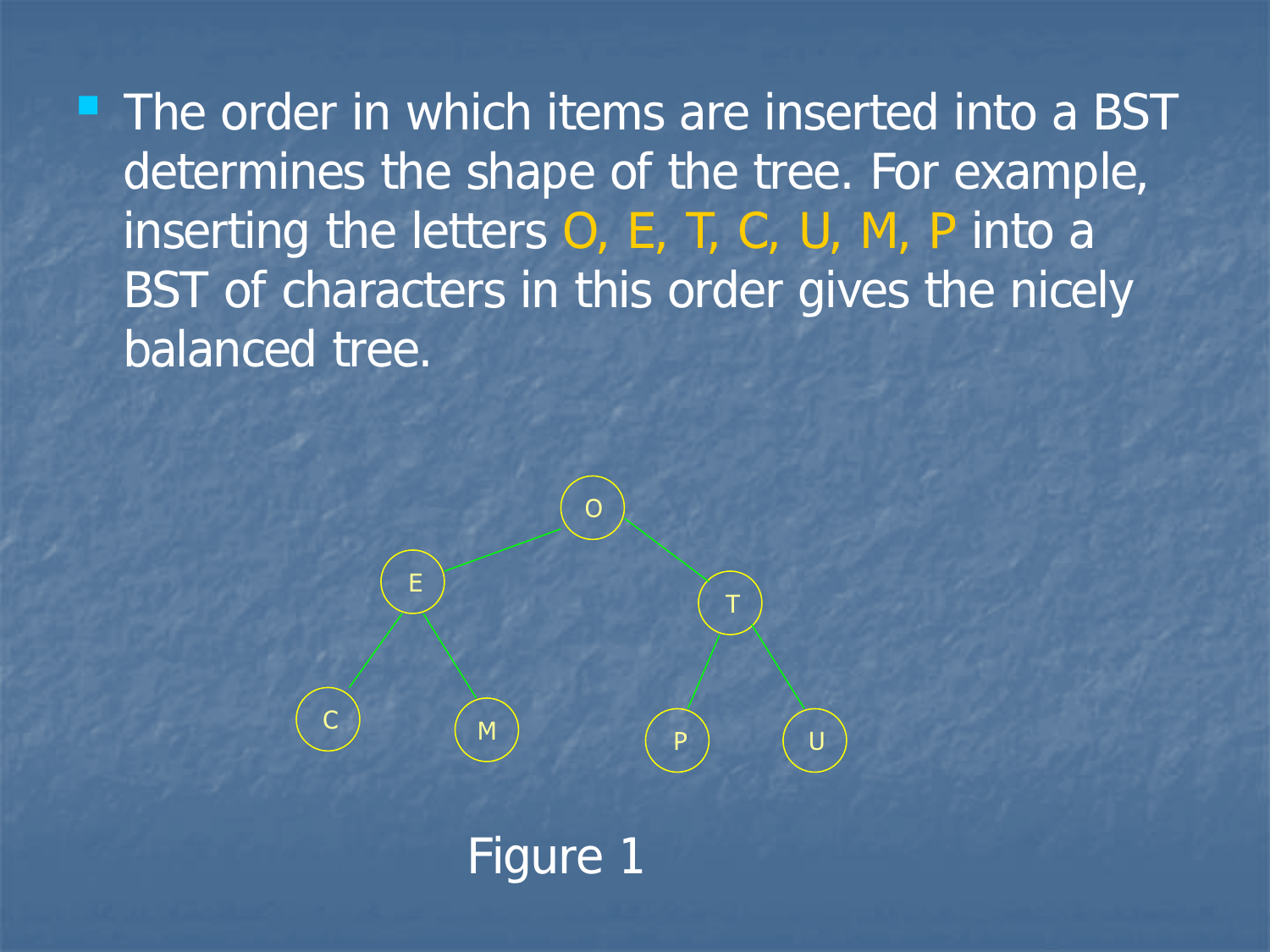

The order in which items are inserted into a BST determines the shape of the tree. For example, inserting the letters O, E, T, C, U, M, P into a BST of characters in this order gives the nicely balanced tree.
O

E
T

C
M
P
U
Figure 1